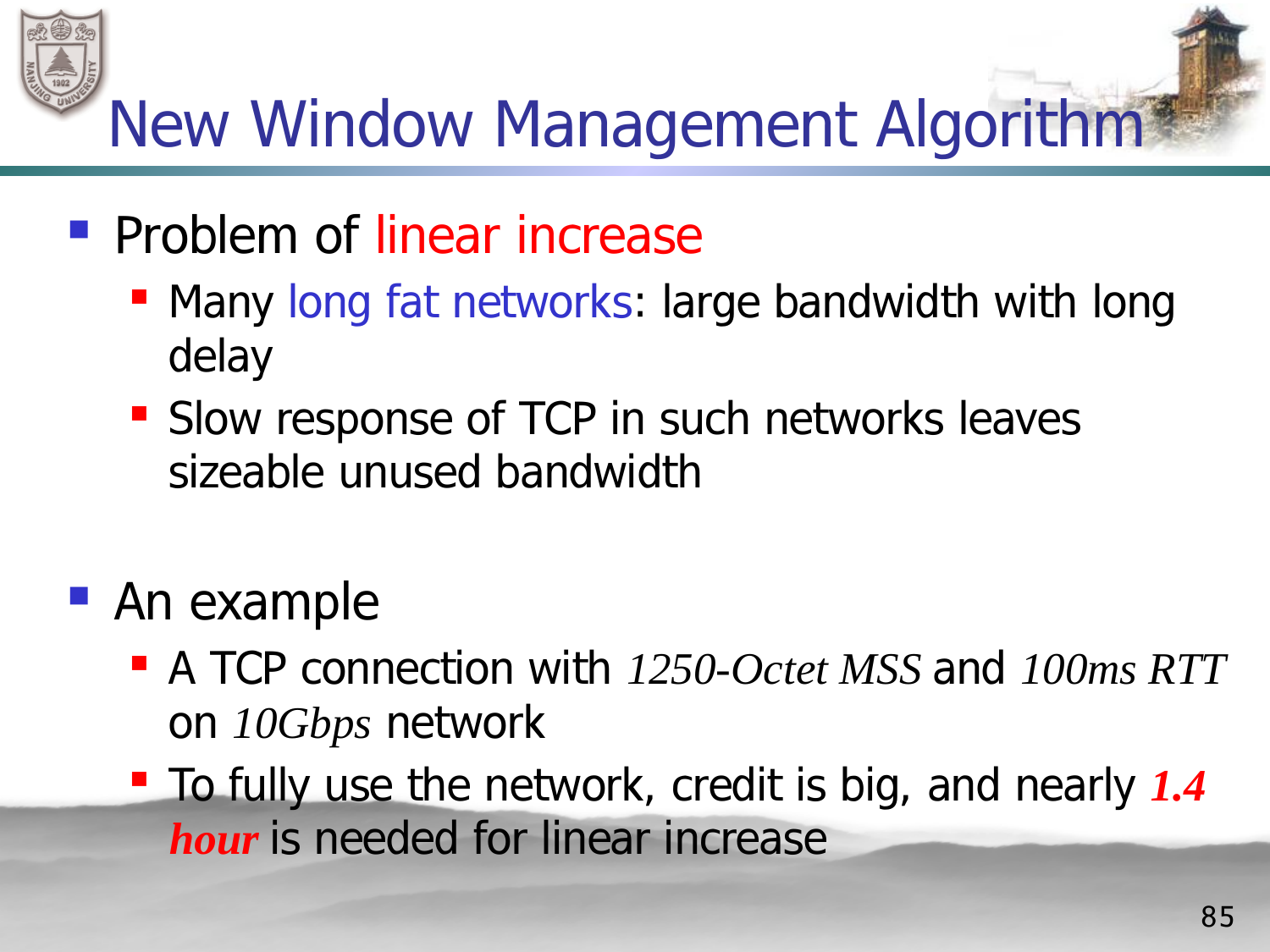

# New Window Management Algorithm
Problem of linear increase
Many long fat networks: large bandwidth with long delay
Slow response of TCP in such networks leaves sizeable unused bandwidth

An example
A TCP connection with 1250-Octet MSS and 100ms RTT on 10Gbps network
To fully use the network, credit is big, and nearly 1.4 hour is needed for linear increase
85